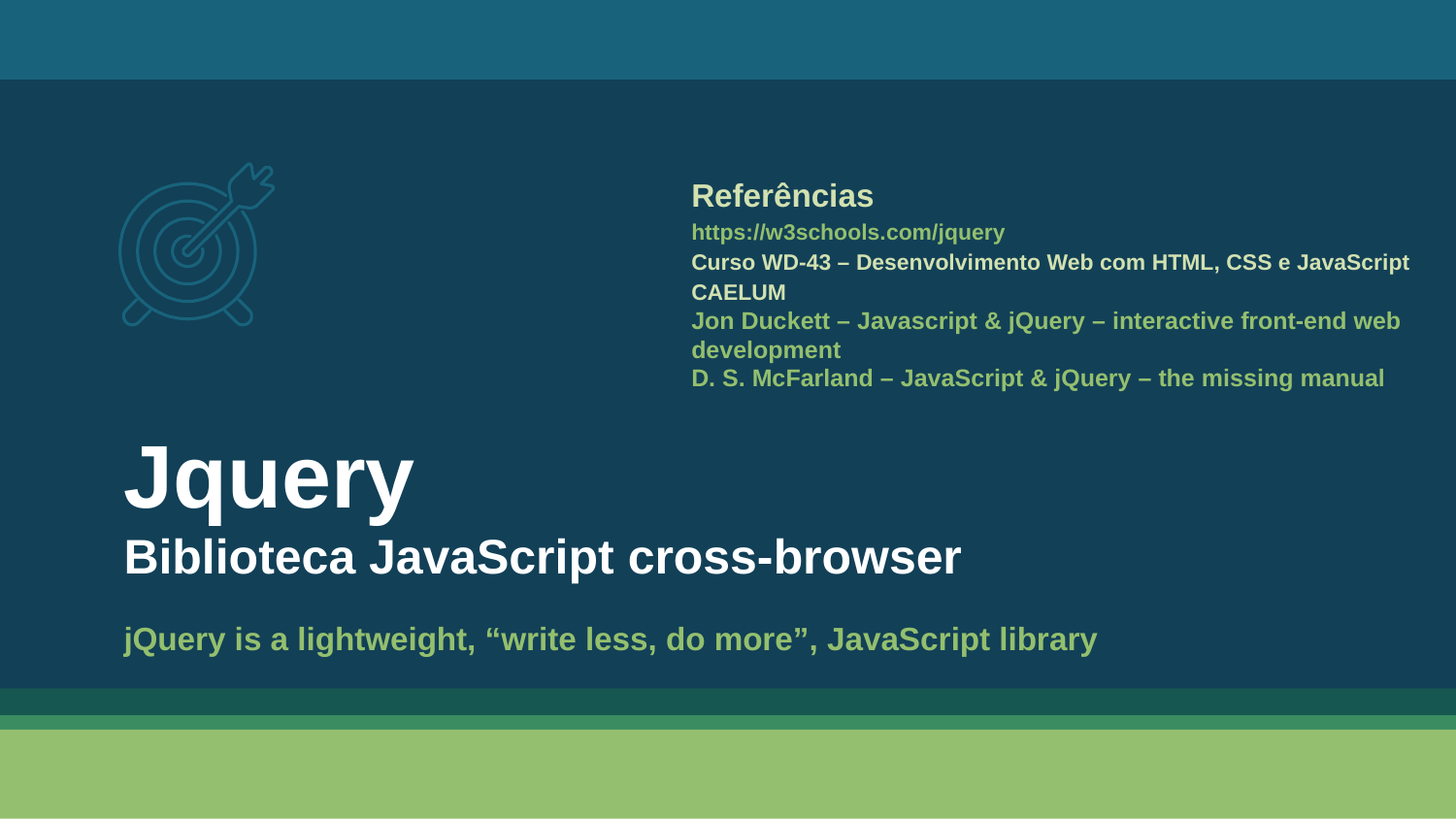

Referências
https://w3schools.com/jquery
Curso WD-43 – Desenvolvimento Web com HTML, CSS e JavaScript CAELUM
Jon Duckett – Javascript & jQuery – interactive front-end web development
D. S. McFarland – JavaScript & jQuery – the missing manual

# Jquery Biblioteca JavaScript cross-browser
jQuery is a lightweight, “write less, do more”, JavaScript library